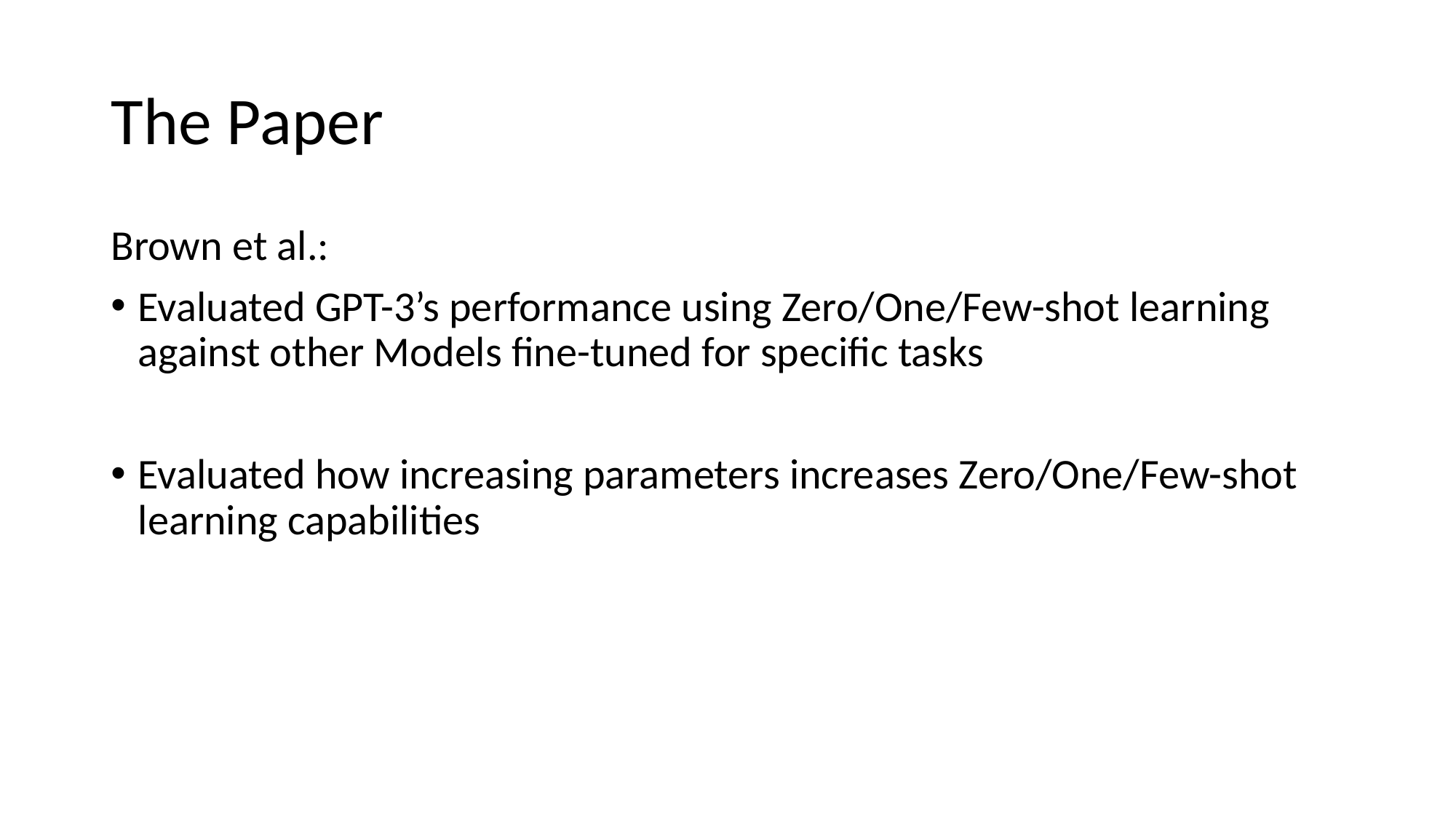

# The Paper
Brown et al.:
Evaluated GPT-3’s performance using Zero/One/Few-shot learning against other Models fine-tuned for specific tasks

Evaluated how increasing parameters increases Zero/One/Few-shot learning capabilities